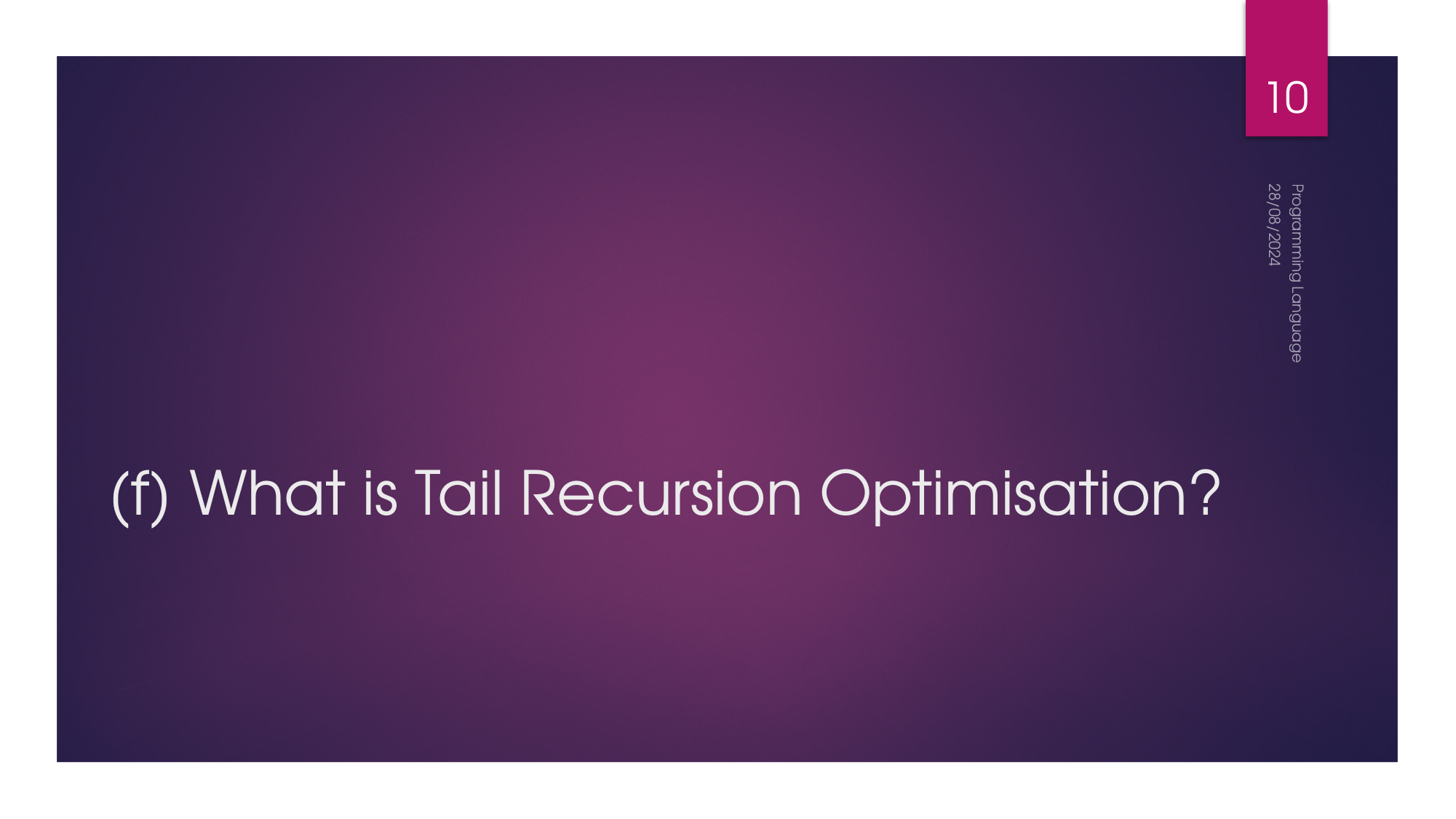

10
# (f) What is Tail Recursion Optimisation?
28/08/2024
Programming Language